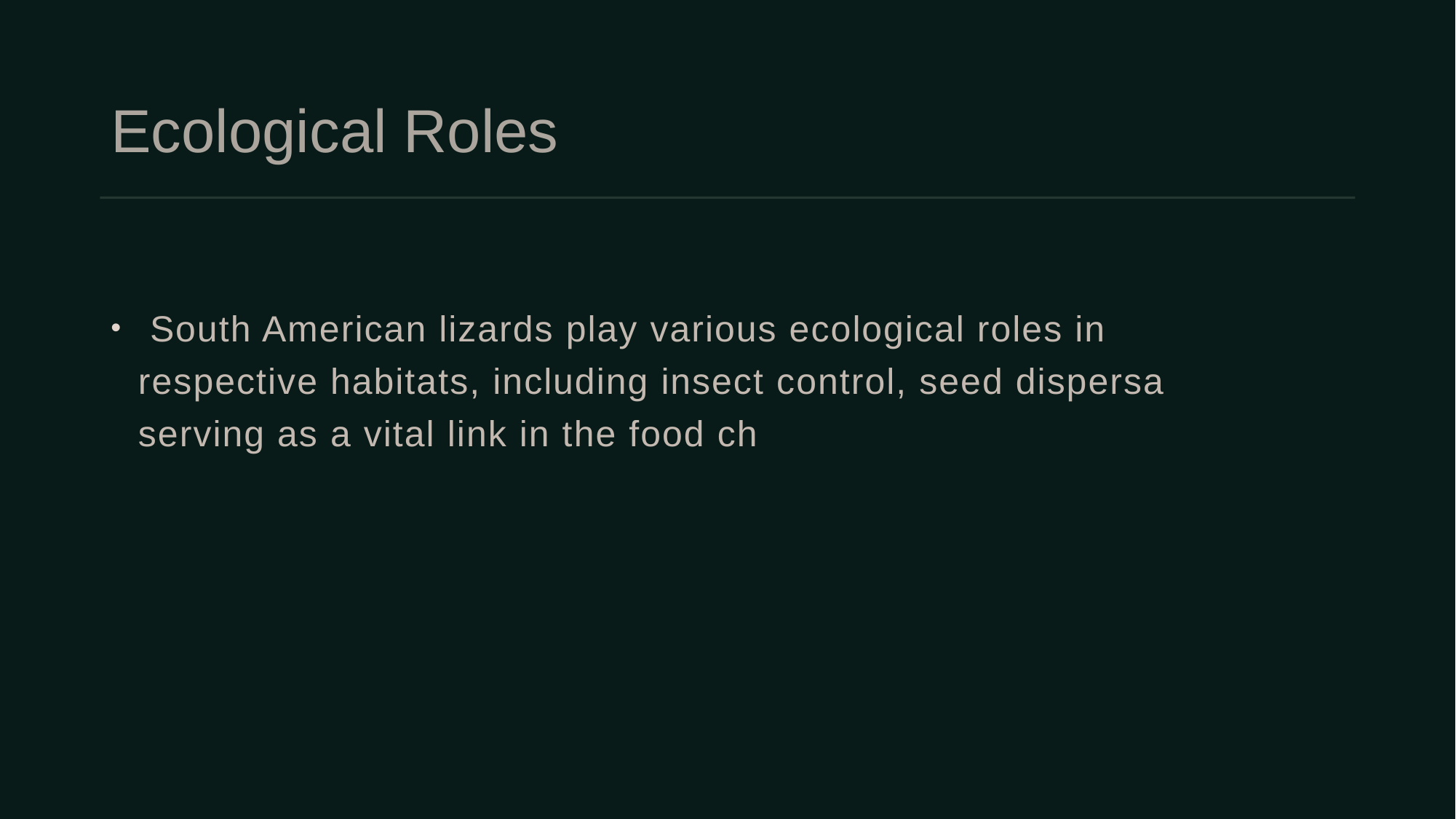

# Ecological Roles
 South American lizards play various ecological roles in their respective habitats, including insect control, seed dispersal, and serving as a vital link in the food chain.